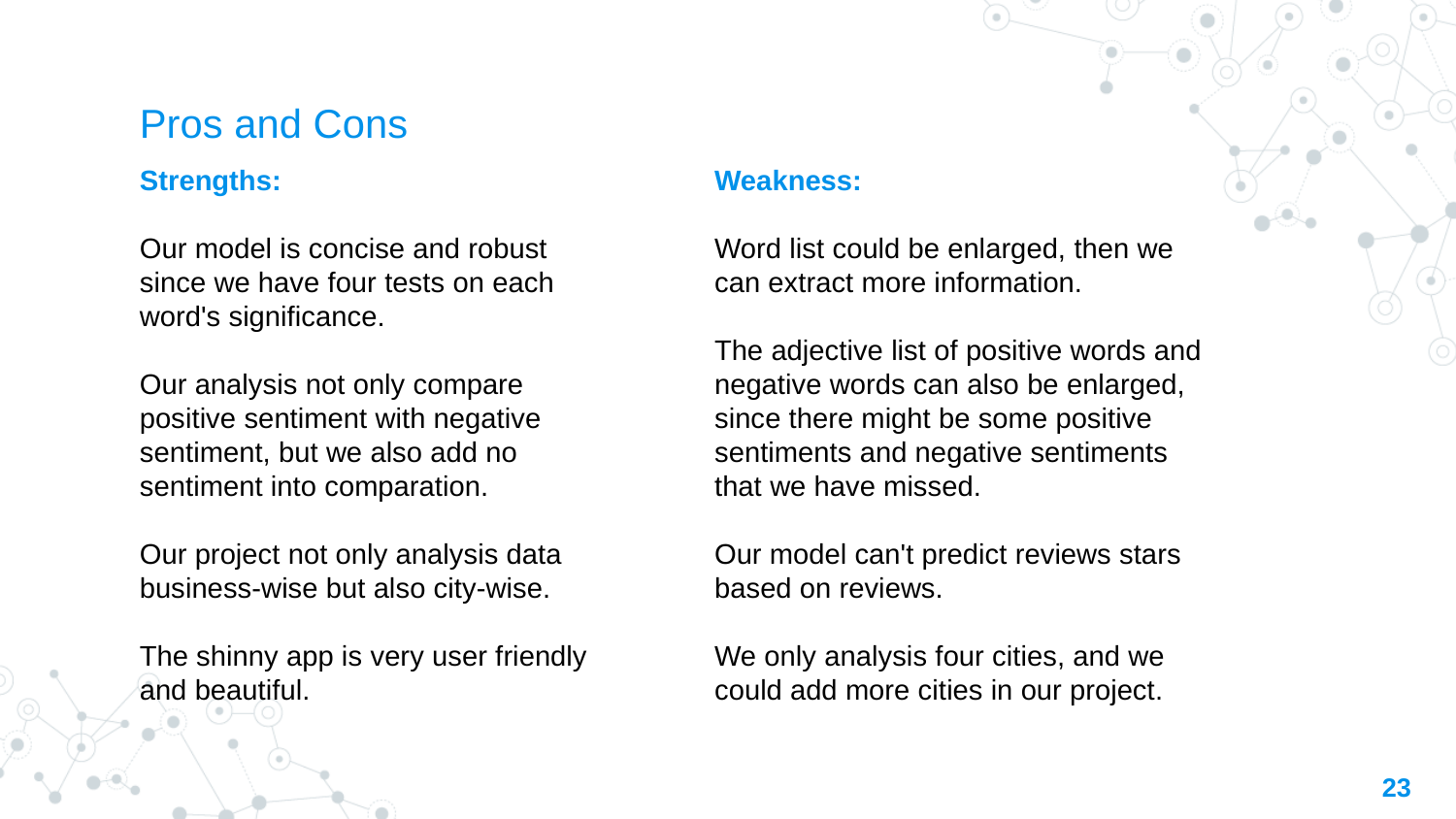

# Pros and Cons
Strengths:

Our model is concise and robust since we have four tests on each word's significance.

Our analysis not only compare positive sentiment with negative sentiment, but we also add no sentiment into comparation.

Our project not only analysis data business-wise but also city-wise.

The shinny app is very user friendly and beautiful.

Weakness:

Word list could be enlarged, then we can extract more information.

The adjective list of positive words and negative words can also be enlarged, since there might be some positive sentiments and negative sentiments that we have missed.

Our model can't predict reviews stars based on reviews.

We only analysis four cities, and we could add more cities in our project.
23